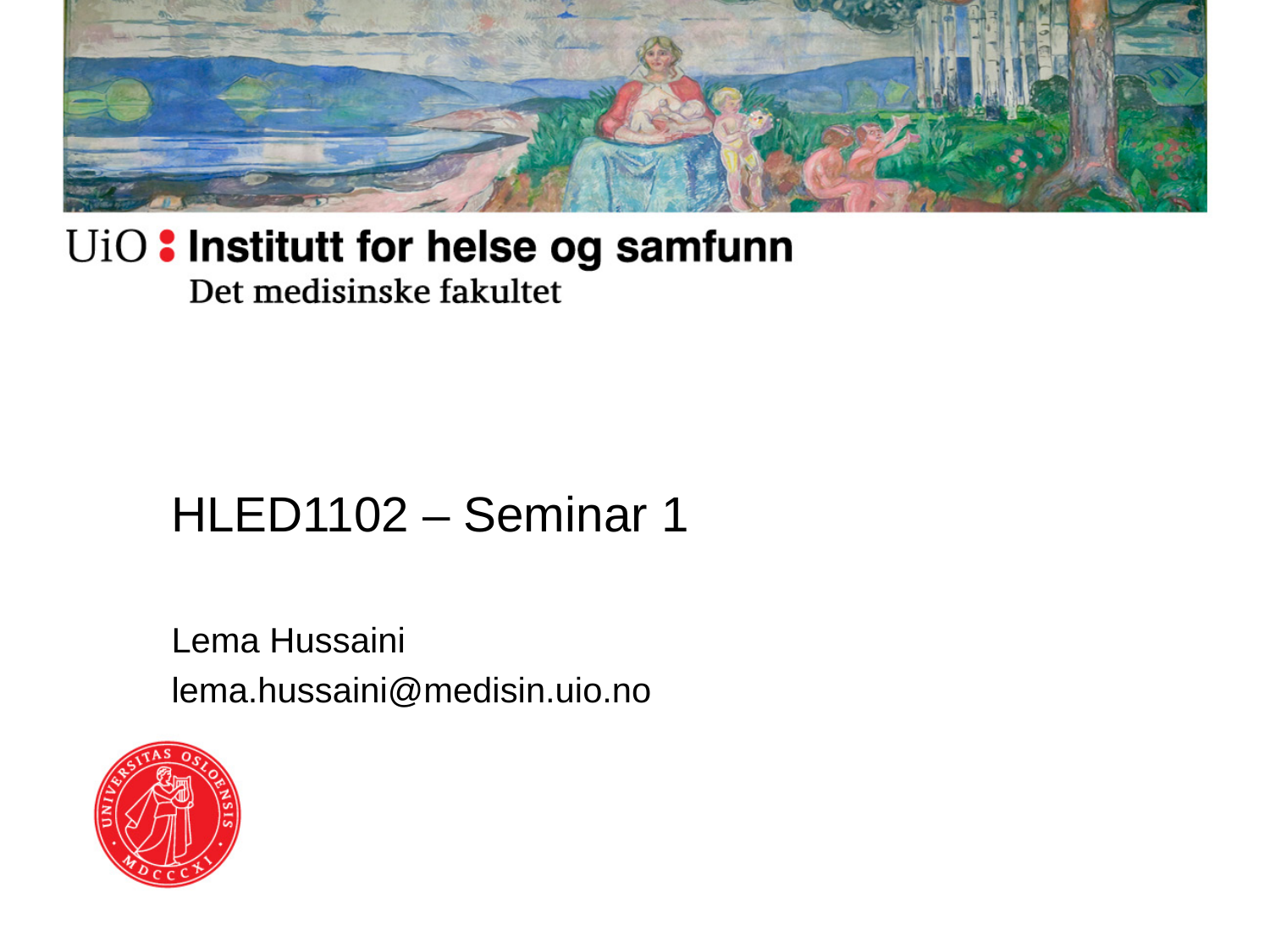

HLED1102 – Seminar 1

Lema Hussaini
lema.hussaini@medisin.uio.no